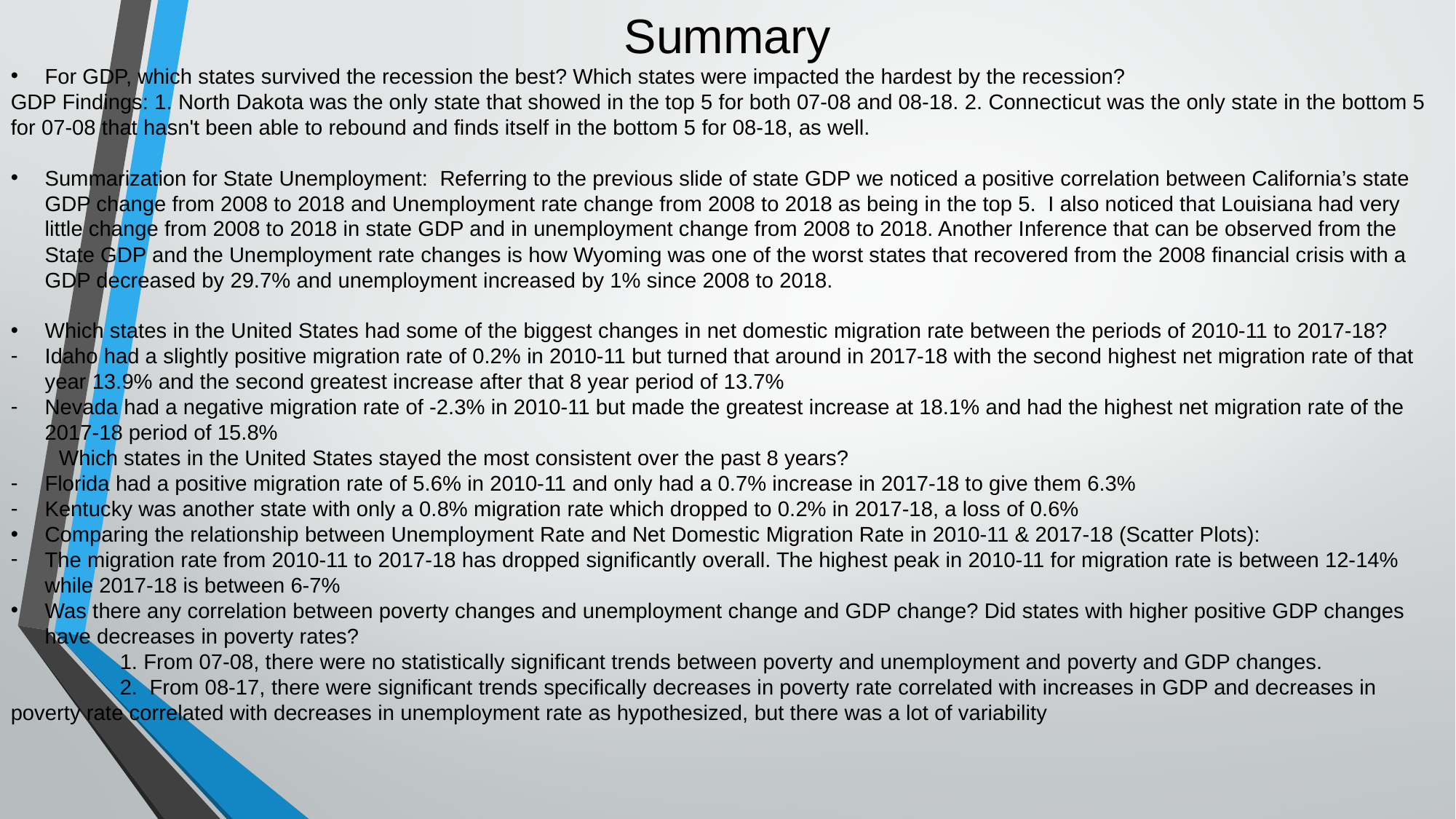

Summary
For GDP, which states survived the recession the best? Which states were impacted the hardest by the recession?
GDP Findings: 1. North Dakota was the only state that showed in the top 5 for both 07-08 and 08-18. 2. Connecticut was the only state in the bottom 5 for 07-08 that hasn't been able to rebound and finds itself in the bottom 5 for 08-18, as well.

Summarization for State Unemployment:  Referring to the previous slide of state GDP we noticed a positive correlation between California’s state GDP change from 2008 to 2018 and Unemployment rate change from 2008 to 2018 as being in the top 5.  I also noticed that Louisiana had very little change from 2008 to 2018 in state GDP and in unemployment change from 2008 to 2018. Another Inference that can be observed from the State GDP and the Unemployment rate changes is how Wyoming was one of the worst states that recovered from the 2008 financial crisis with a GDP decreased by 29.7% and unemployment increased by 1% since 2008 to 2018.

Which states in the United States had some of the biggest changes in net domestic migration rate between the periods of 2010-11 to 2017-18?
Idaho had a slightly positive migration rate of 0.2% in 2010-11 but turned that around in 2017-18 with the second highest net migration rate of that year 13.9% and the second greatest increase after that 8 year period of 13.7%
Nevada had a negative migration rate of -2.3% in 2010-11 but made the greatest increase at 18.1% and had the highest net migration rate of the 2017-18 period of 15.8%
        Which states in the United States stayed the most consistent over the past 8 years?
Florida had a positive migration rate of 5.6% in 2010-11 and only had a 0.7% increase in 2017-18 to give them 6.3%
Kentucky was another state with only a 0.8% migration rate which dropped to 0.2% in 2017-18, a loss of 0.6%
Comparing the relationship between Unemployment Rate and Net Domestic Migration Rate in 2010-11 & 2017-18 (Scatter Plots):
The migration rate from 2010-11 to 2017-18 has dropped significantly overall. The highest peak in 2010-11 for migration rate is between 12-14% while 2017-18 is between 6-7%
Was there any correlation between poverty changes and unemployment change and GDP change? Did states with higher positive GDP changes have decreases in poverty rates?
	1. From 07-08, there were no statistically significant trends between poverty and unemployment and poverty and GDP changes.
	2.  From 08-17, there were significant trends specifically decreases in poverty rate correlated with increases in GDP and decreases in poverty rate correlated with decreases in unemployment rate as hypothesized, but there was a lot of variability